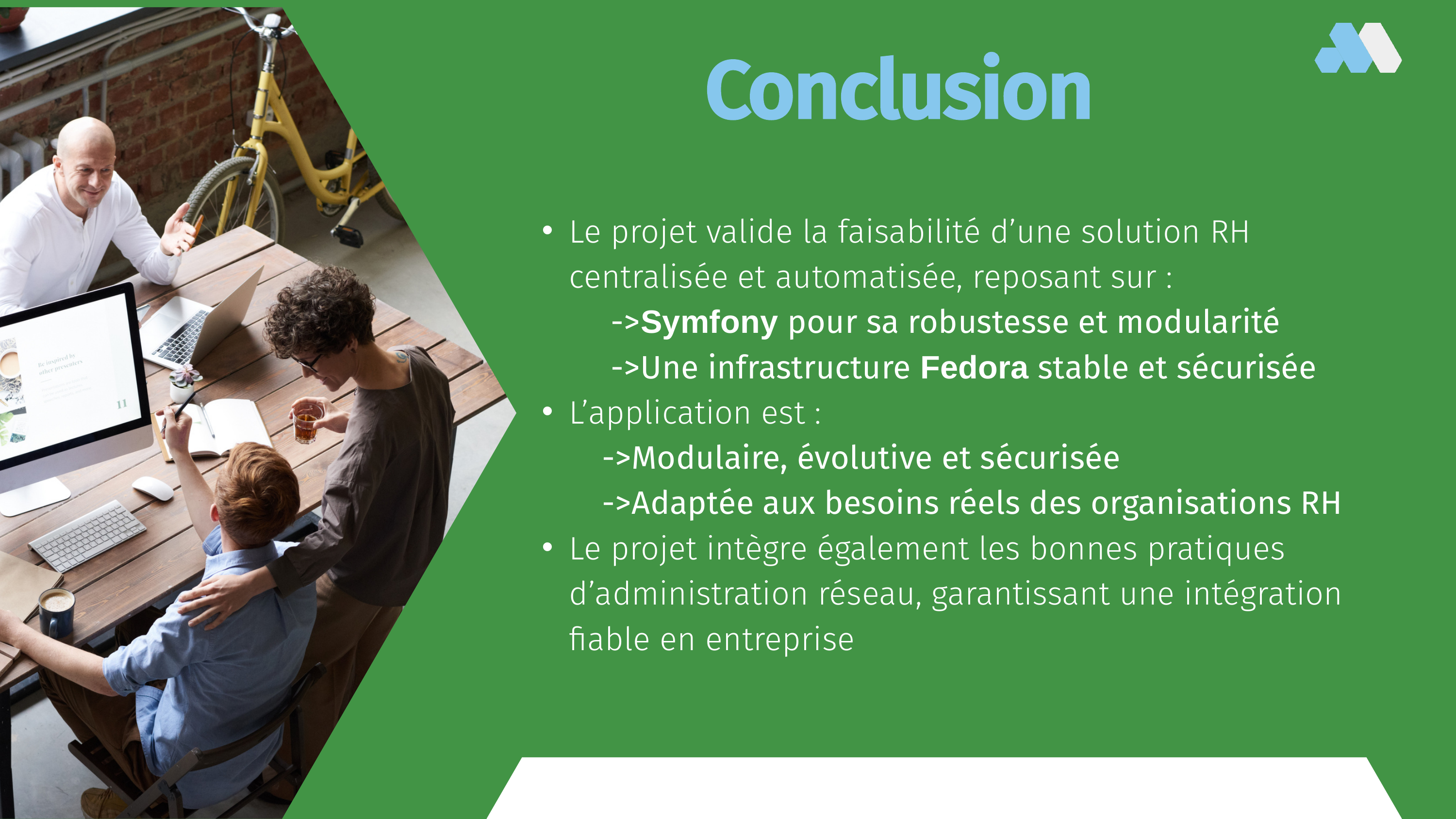

Conclusion

Le projet valide la faisabilité d’une solution RH centralisée et automatisée, reposant sur :
           ->Symfony pour sa robustesse et modularité
           ->Une infrastructure Fedora stable et sécurisée
L’application est :
          ->Modulaire, évolutive et sécurisée
          ->Adaptée aux besoins réels des organisations RH
Le projet intègre également les bonnes pratiques d’administration réseau, garantissant une intégration fiable en entreprise